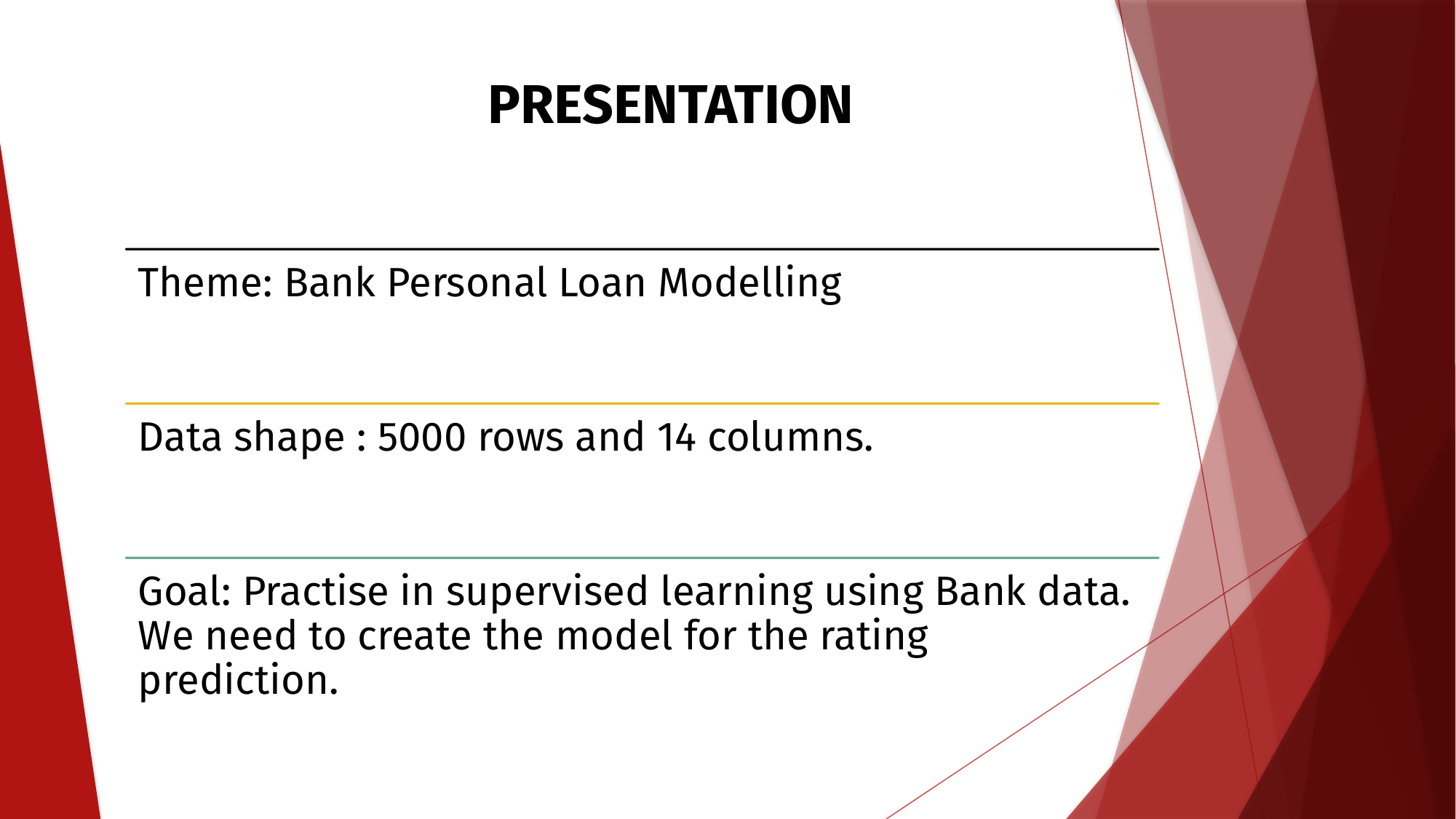

# PRESENTATION

Theme: Bank Personal Loan Modelling
Data shape : 5000 rows and 14 columns.
Goal: Practise in supervised learning using Bank data. We need to create the model for the rating prediction.